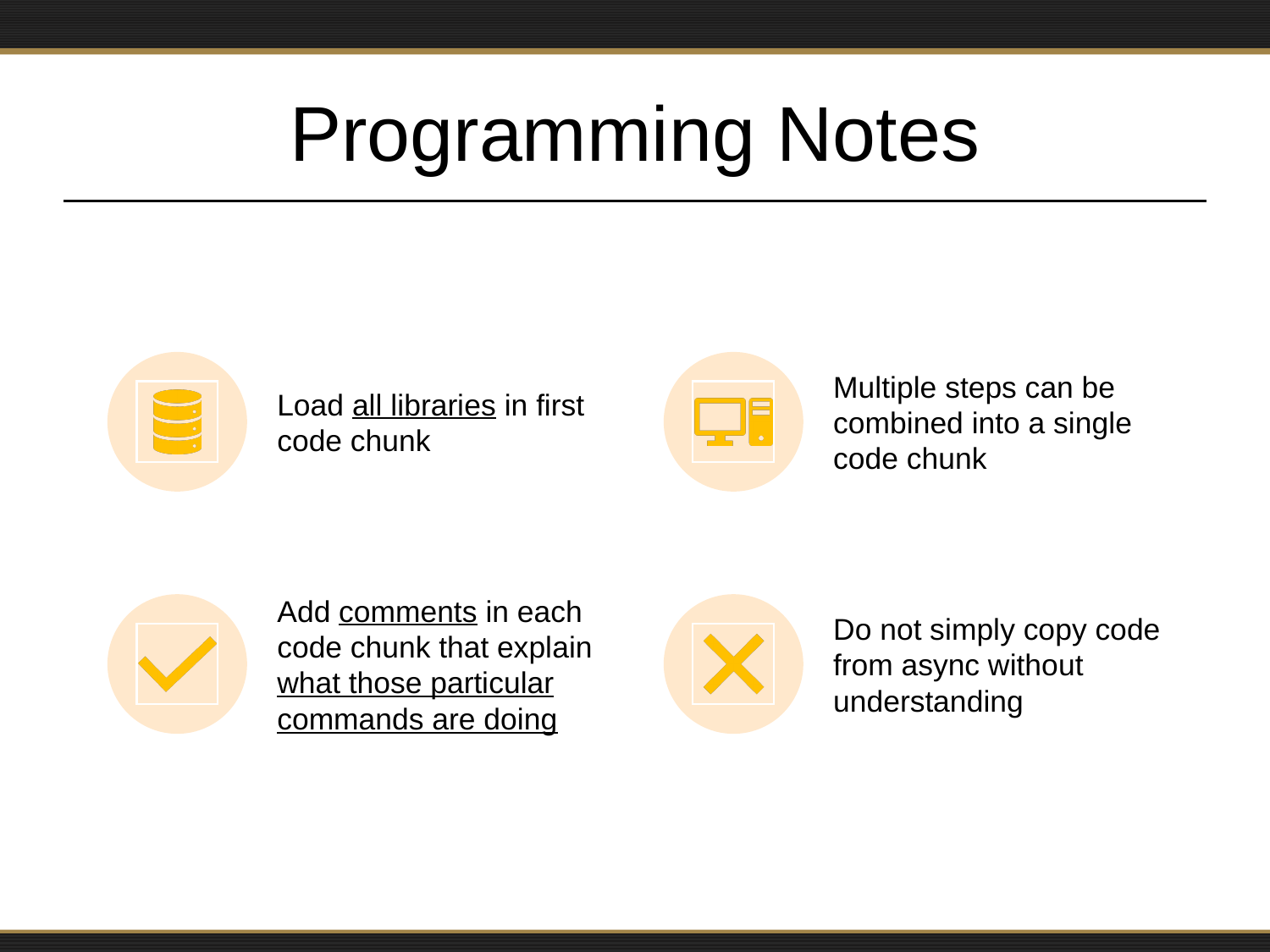

# Programming Notes
Load all libraries in first code chunk
Multiple steps can be combined into a single code chunk
Add comments in each code chunk that explain what those particular commands are doing
Do not simply copy code from async without understanding